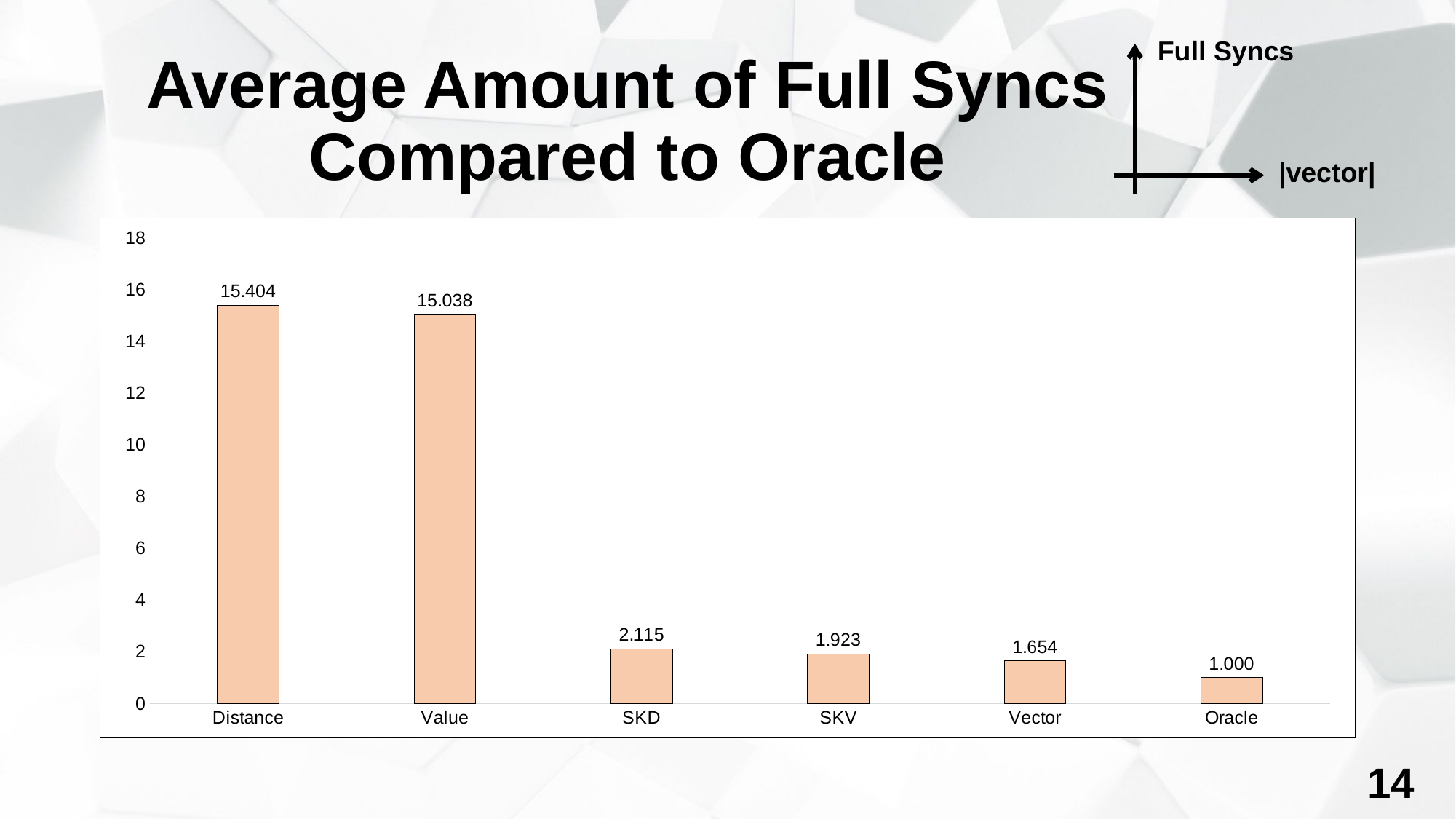

Full Syncs
|vector|
# Average Amount of Full Syncs Compared to Oracle

### Chart

| Category |  |
|---|---|
| Distance | 15.403846153846152 |
| Value | 15.038461538461538 |
| SKD | 2.1153846153846154 |
| SKV | 1.923076923076923 |
| Vector | 1.6538461538461537 |
| Oracle | 1.0 |